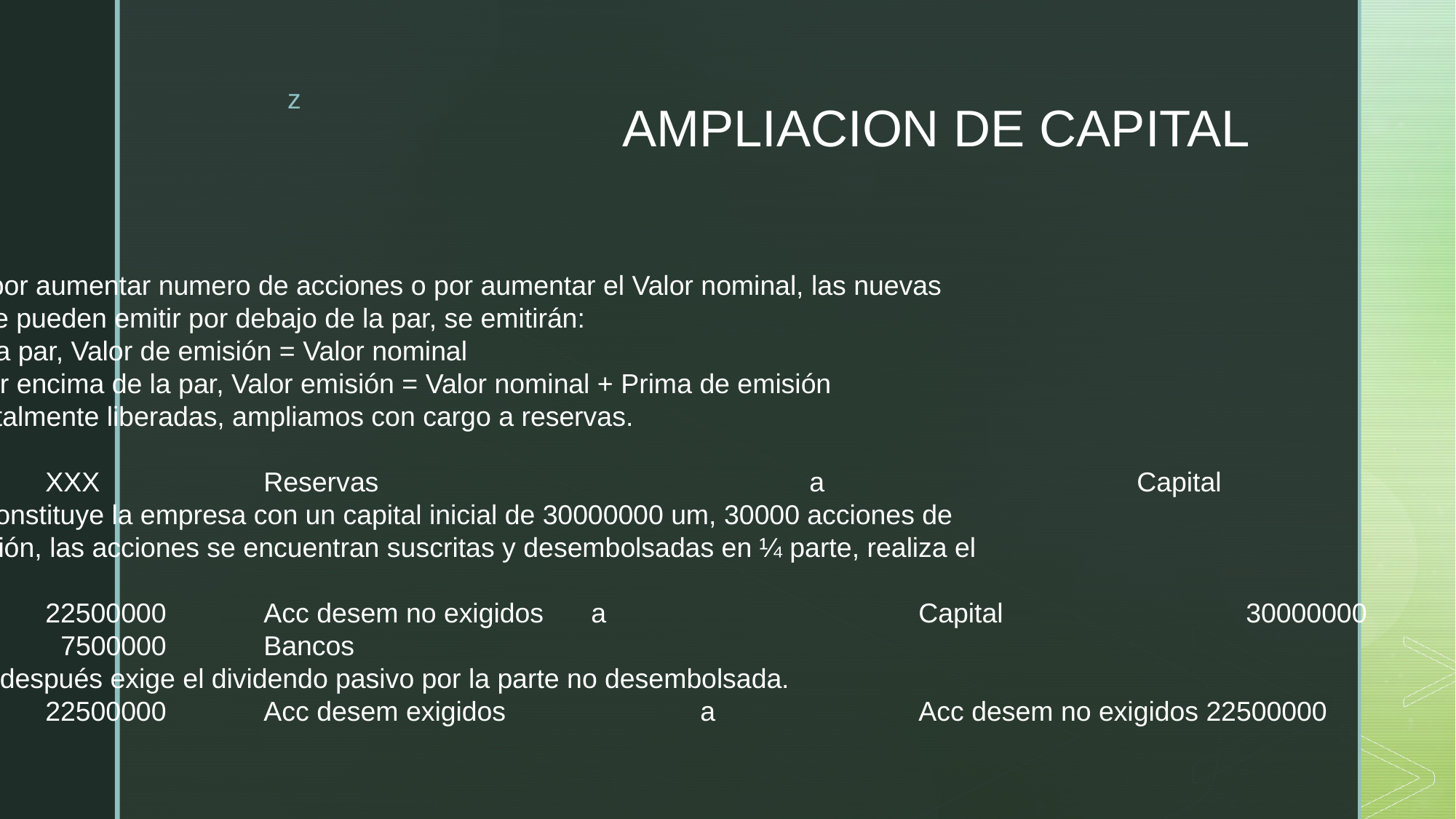

# AMPLIACION DE CAPITAL
Puede surgir por aumentar numero de acciones o por aumentar el Valor nominal, las nuevas
acciones no se pueden emitir por debajo de la par, se emitirán:
	1. A la par, Valor de emisión = Valor nominal
	2. Por encima de la par, Valor emisión = Valor nominal + Prima de emisión
	3. Totalmente liberadas, ampliamos con cargo a reservas.

		XXX		Reservas				a			Capital 				XXX
Ejemplo. Se constituye la empresa con un capital inicial de 30000000 um, 30000 acciones de
1000 um / acción, las acciones se encuentran suscritas y desembolsadas en ¼ parte, realiza el
asiento.
		22500000	Acc desem no exigidos	a			Capital			30000000
		  7500000	Bancos
	Días después exige el dividendo pasivo por la parte no desembolsada.
		22500000	Acc desem exigidos		a		Acc desem no exigidos 22500000